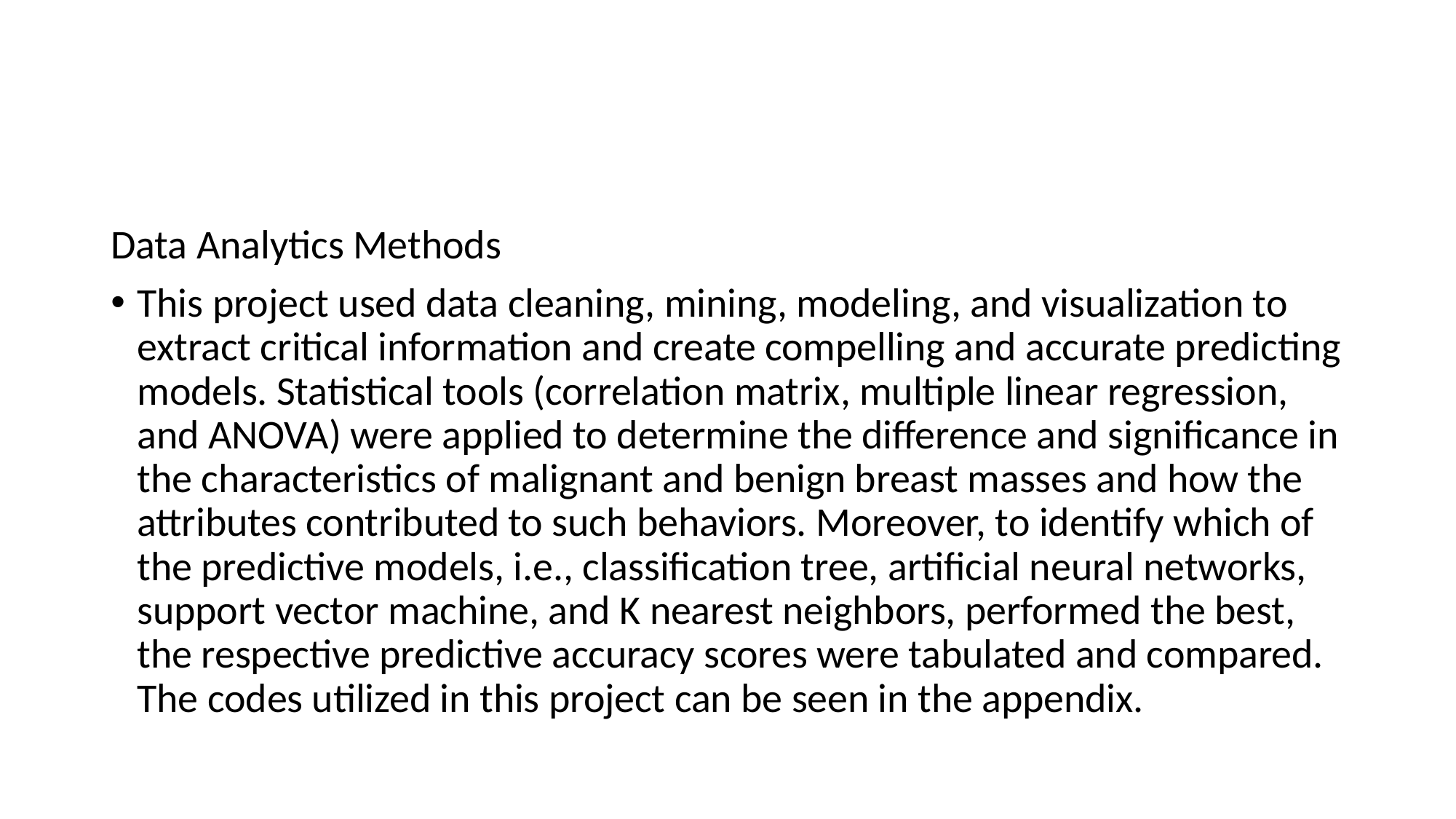

#
Data Analytics Methods
This project used data cleaning, mining, modeling, and visualization to extract critical information and create compelling and accurate predicting models. Statistical tools (correlation matrix, multiple linear regression, and ANOVA) were applied to determine the difference and significance in the characteristics of malignant and benign breast masses and how the attributes contributed to such behaviors. Moreover, to identify which of the predictive models, i.e., classification tree, artificial neural networks, support vector machine, and K nearest neighbors, performed the best, the respective predictive accuracy scores were tabulated and compared. The codes utilized in this project can be seen in the appendix.